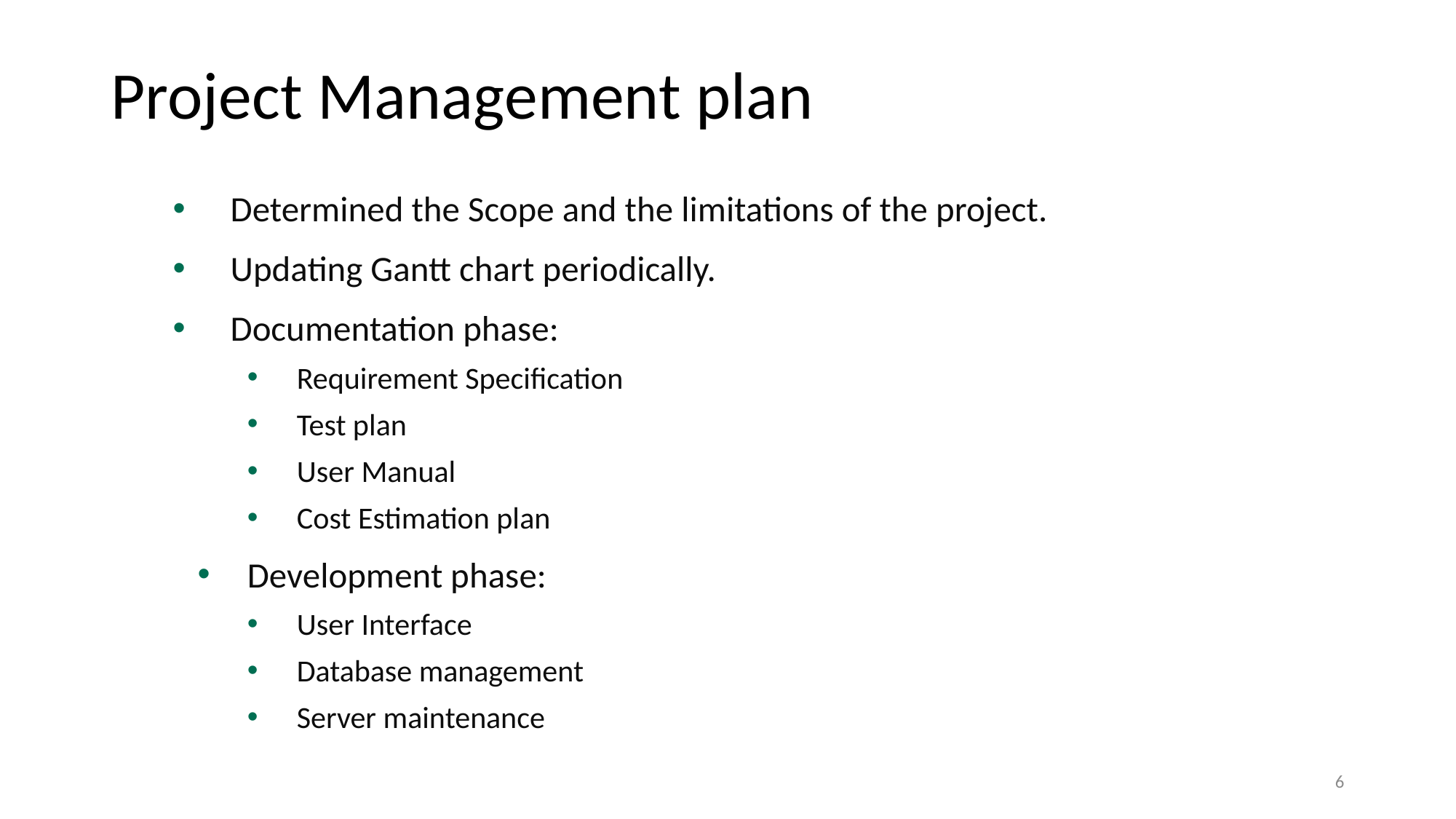

# Project Management plan
 Determined the Scope and the limitations of the project.
 Updating Gantt chart periodically.
 Documentation phase:
Requirement Specification
Test plan
User Manual
Cost Estimation plan
Development phase:
User Interface
Database management
Server maintenance

6